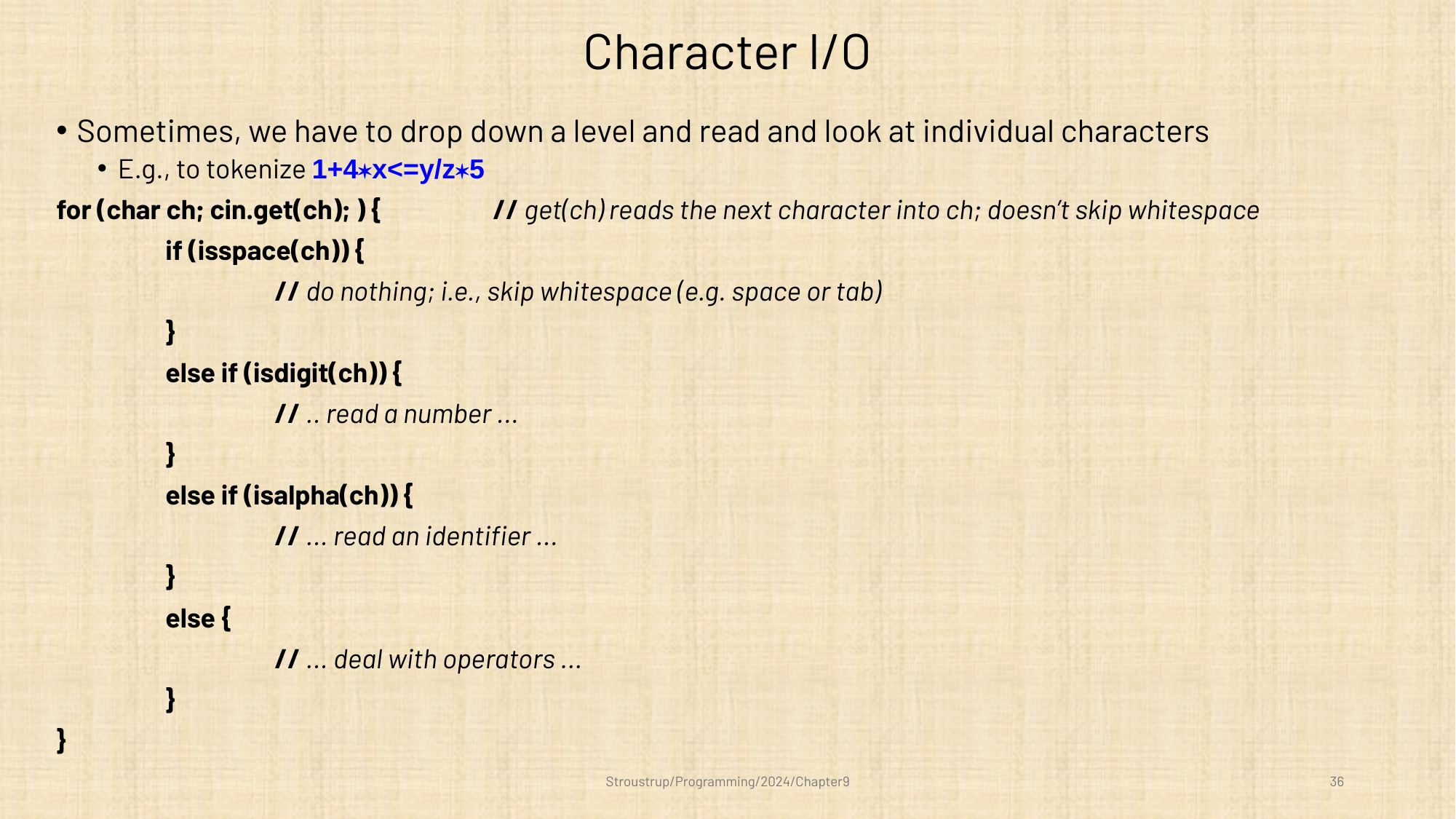

# Character I/O
Sometimes, we have to drop down a level and read and look at individual characters
E.g., to tokenize 1+4∗x<=y/z∗5
for (char ch; cin.get(ch); ) {		// get(ch) reads the next character into ch; doesn’t skip whitespace
	if (isspace(ch)) {
		// do nothing; i.e., skip whitespace (e.g. space or tab)
	}
	else if (isdigit(ch)) {
		// .. read a number ...
	}
	else if (isalpha(ch)) {
		// ... read an identifier ...
	}
	else {
		// ... deal with operators ...
	}
}
Stroustrup/Programming/2024/Chapter9
36